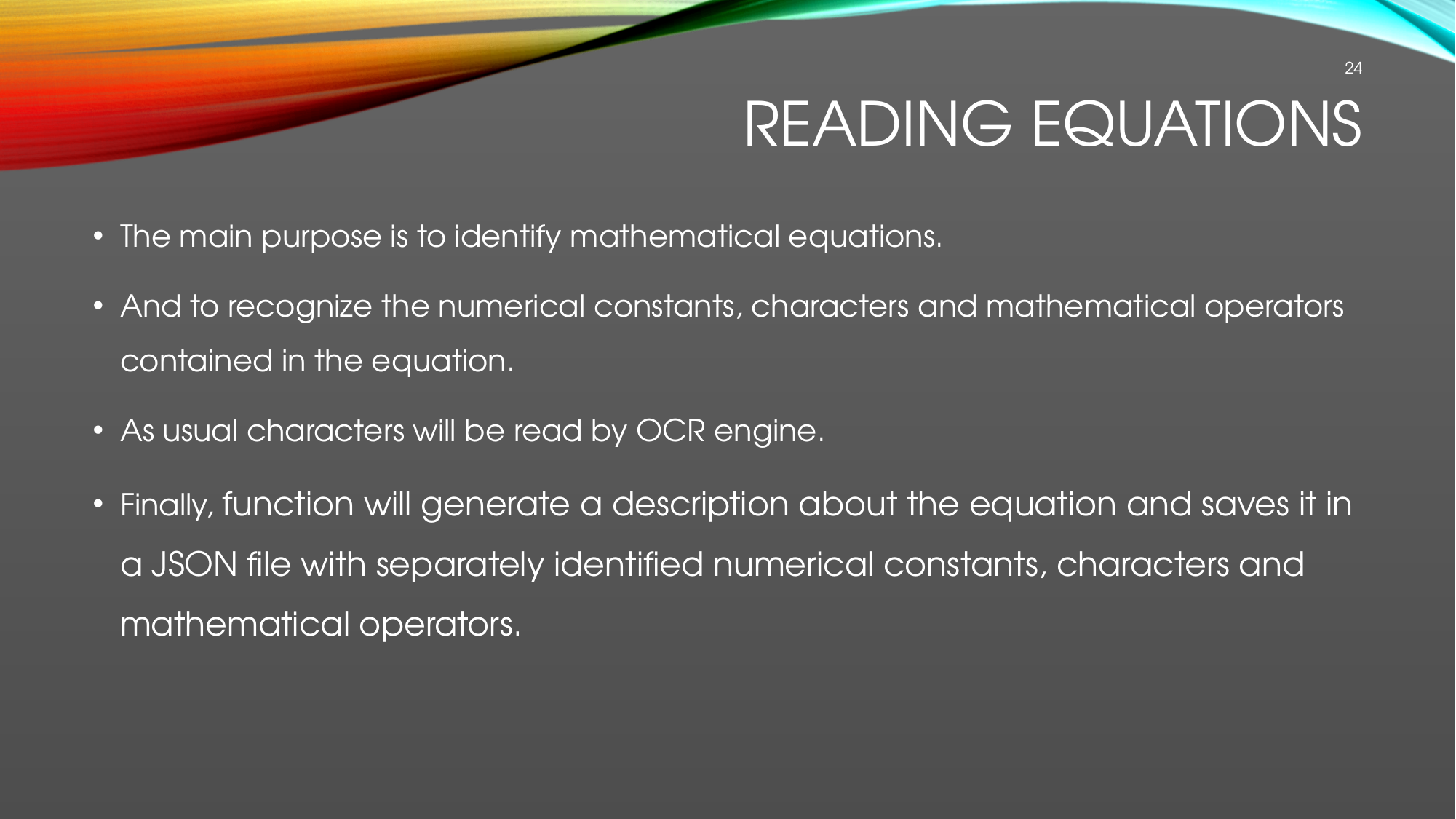

24
# Reading equations
The main purpose is to identify mathematical equations.
And to recognize the numerical constants, characters and mathematical operators contained in the equation.
As usual characters will be read by OCR engine.
Finally, function will generate a description about the equation and saves it in a JSON file with separately identified numerical constants, characters and mathematical operators.